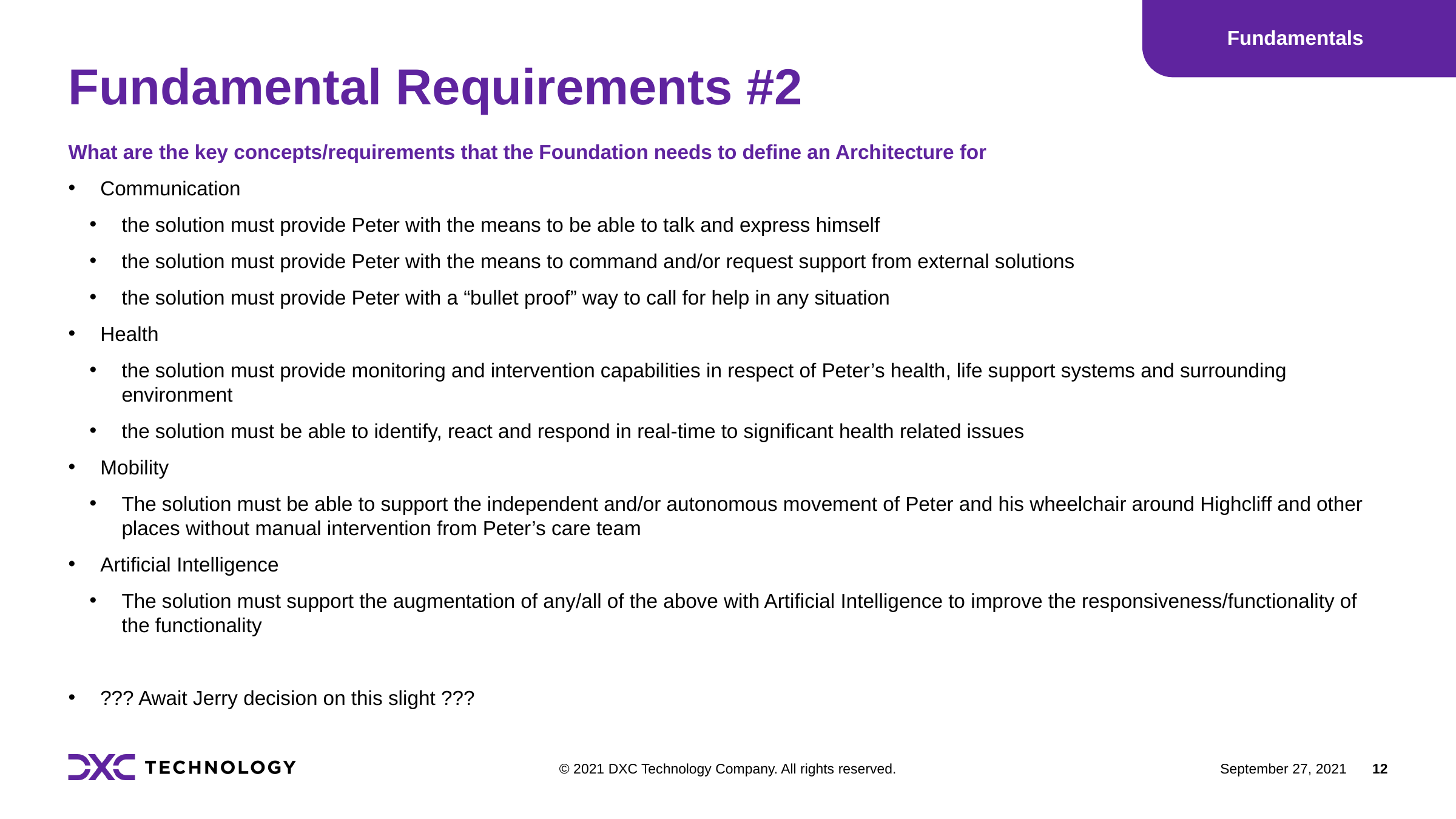

Fundamentals
# Fundamental Requirements #2
What are the key concepts/requirements that the Foundation needs to define an Architecture for
Communication
the solution must provide Peter with the means to be able to talk and express himself
the solution must provide Peter with the means to command and/or request support from external solutions
the solution must provide Peter with a “bullet proof” way to call for help in any situation
Health
the solution must provide monitoring and intervention capabilities in respect of Peter’s health, life support systems and surrounding environment
the solution must be able to identify, react and respond in real-time to significant health related issues
Mobility
The solution must be able to support the independent and/or autonomous movement of Peter and his wheelchair around Highcliff and other places without manual intervention from Peter’s care team
Artificial Intelligence
The solution must support the augmentation of any/all of the above with Artificial Intelligence to improve the responsiveness/functionality of the functionality

??? Await Jerry decision on this slight ???